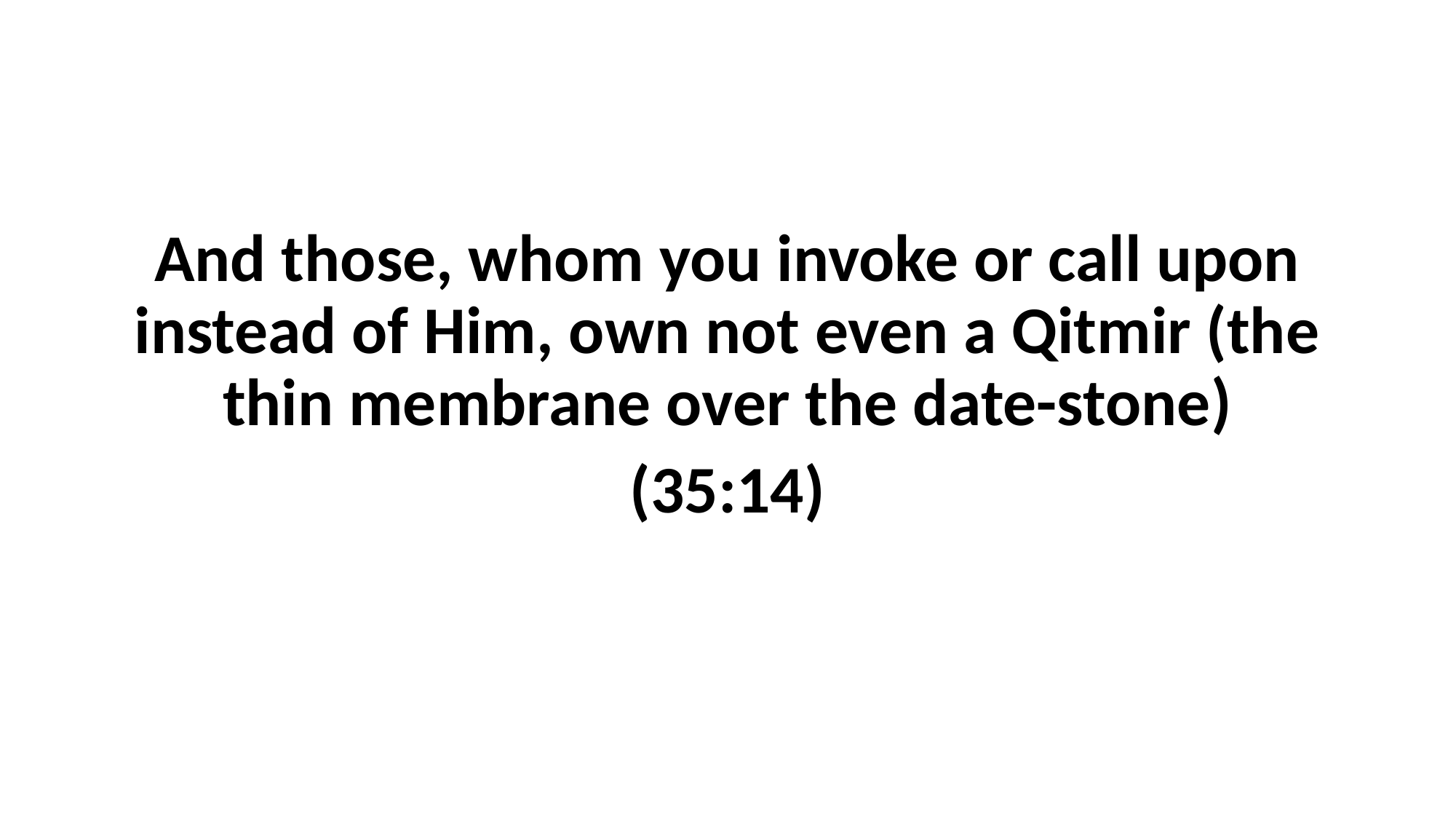

#
And those, whom you invoke or call upon instead of Him, own not even a Qitmir (the thin membrane over the date-stone)
(35:14)